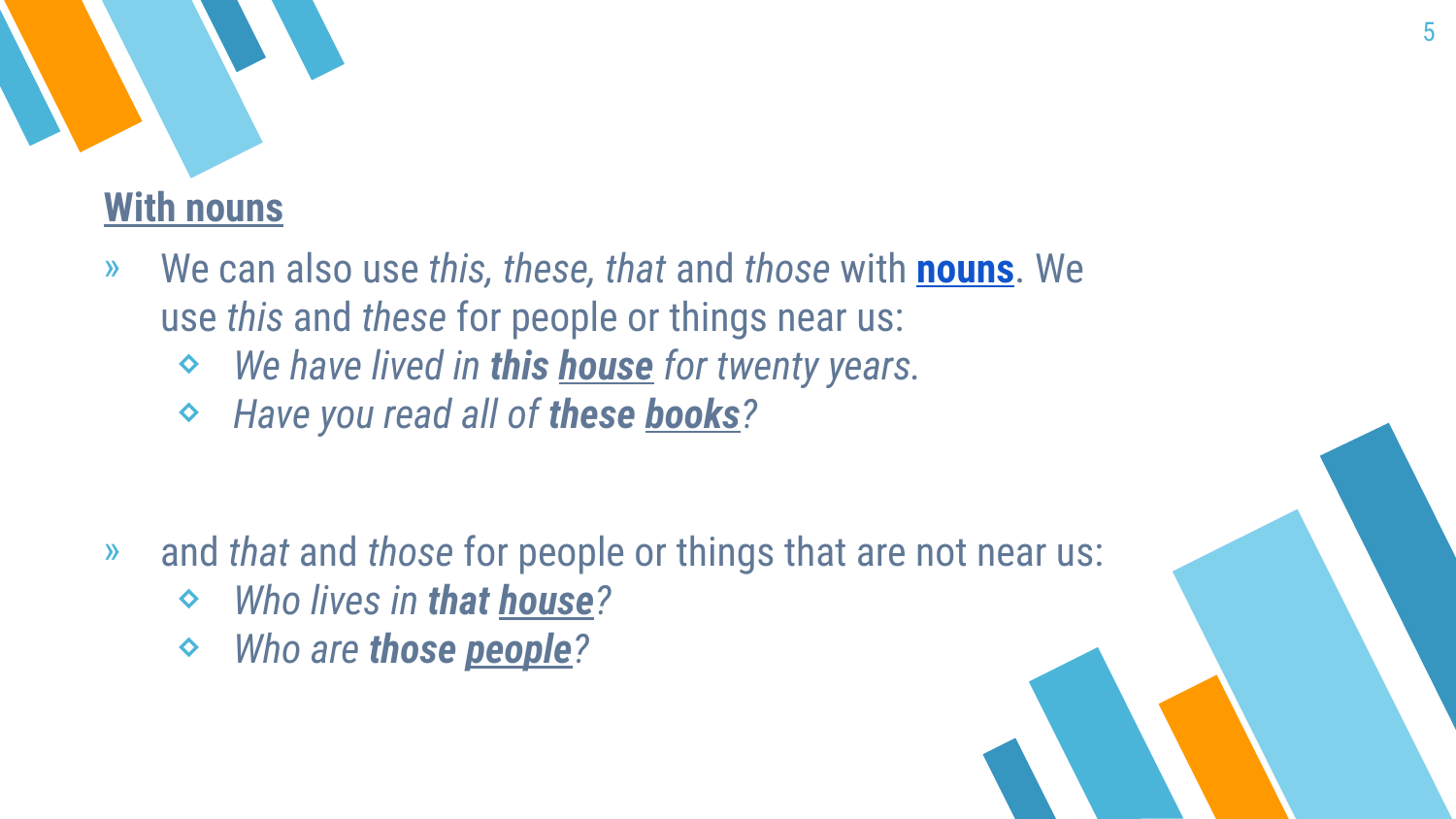

5
#
With nouns
We can also use this, these, that and those with nouns. We use this and these for people or things near us:
We have lived in this house for twenty years.
Have you read all of these books?

and that and those for people or things that are not near us:
Who lives in that house?
Who are those people?